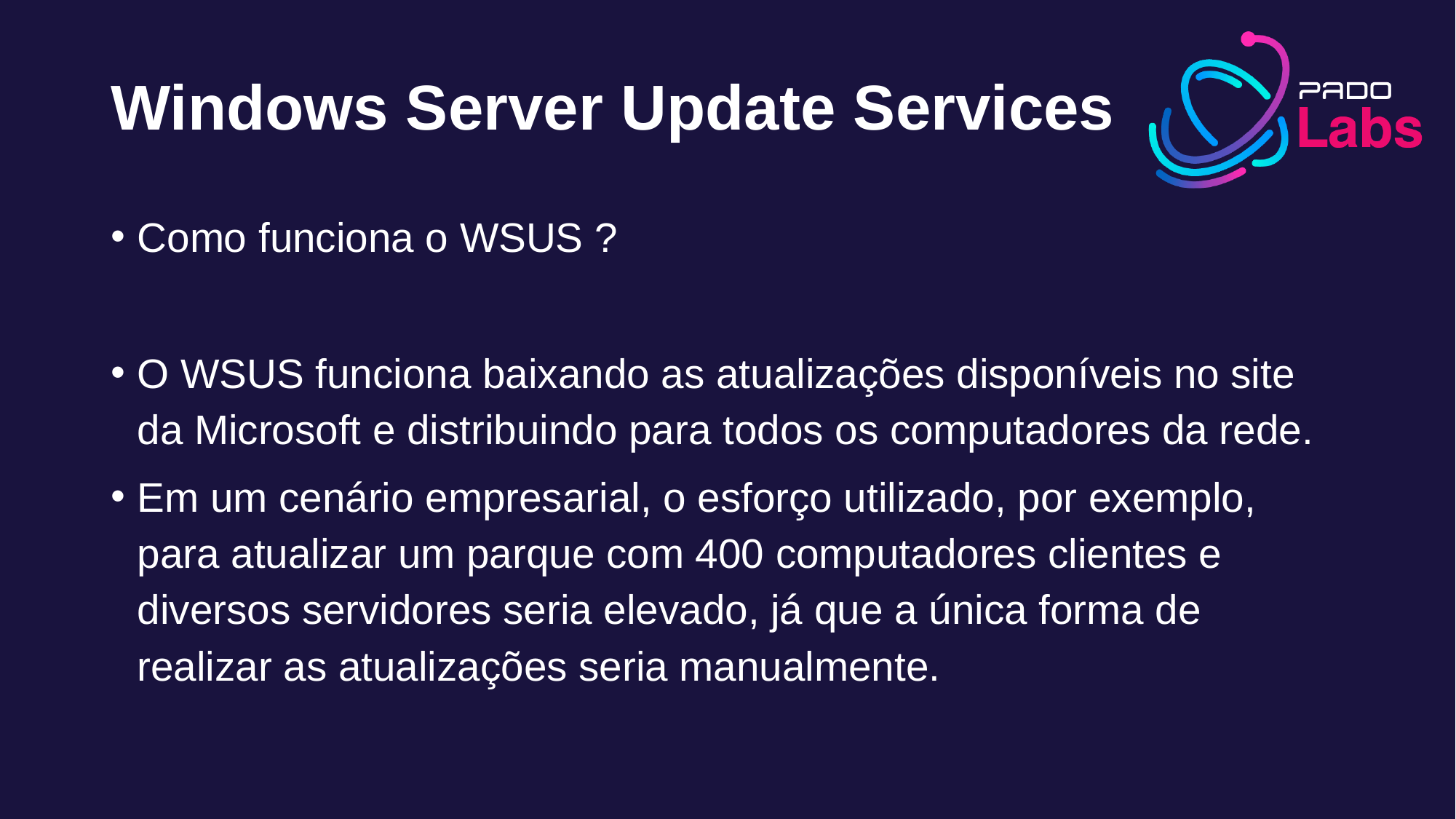

# Windows Server Update Services
Como funciona o WSUS ?

O WSUS funciona baixando as atualizações disponíveis no site da Microsoft e distribuindo para todos os computadores da rede.
Em um cenário empresarial, o esforço utilizado, por exemplo, para atualizar um parque com 400 computadores clientes e diversos servidores seria elevado, já que a única forma de realizar as atualizações seria manualmente.